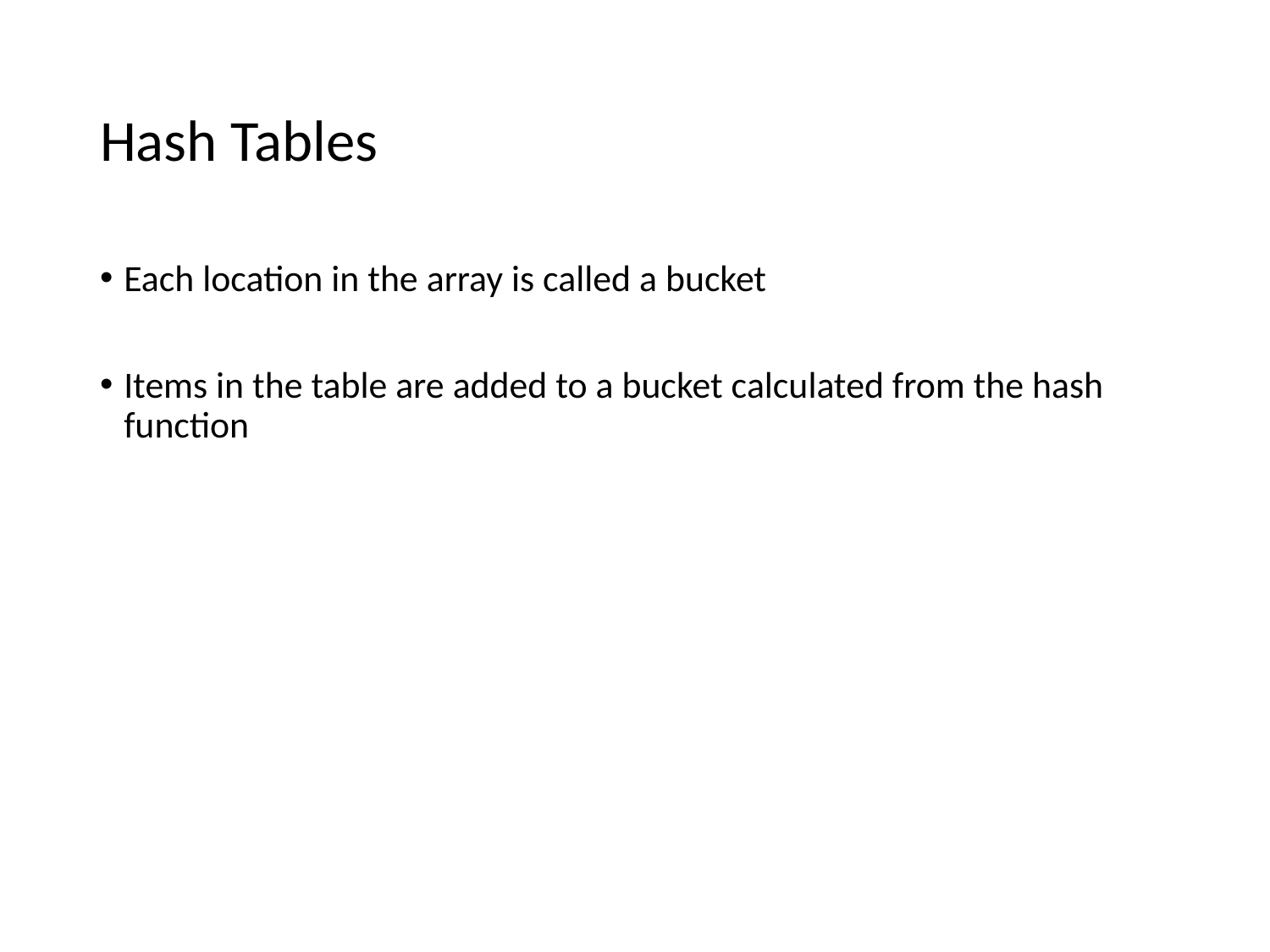

# Hash Tables
Each location in the array is called a bucket

Items in the table are added to a bucket calculated from the hash function